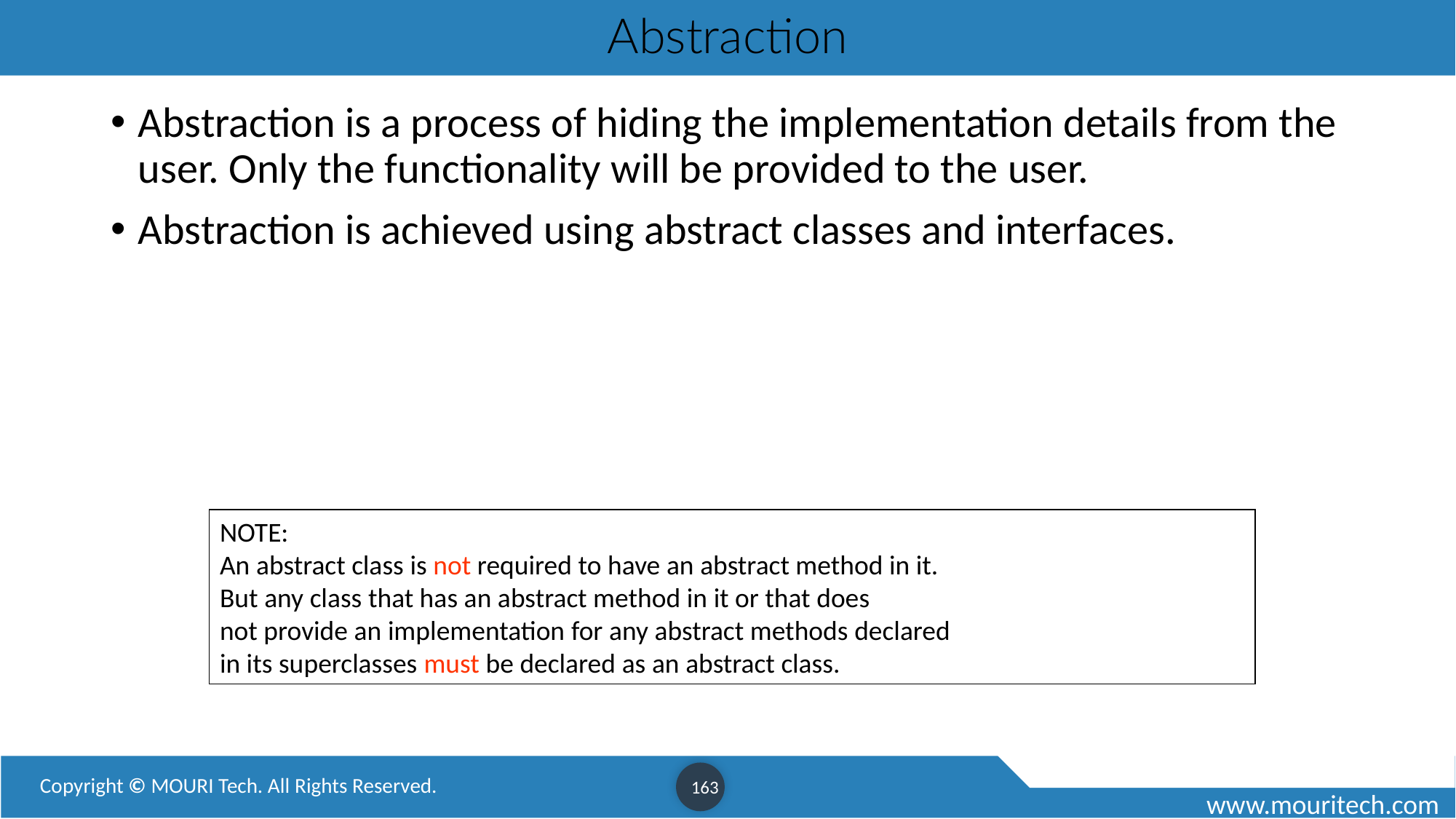

# Abstraction
Abstraction is a process of hiding the implementation details from the user. Оnly the functionality will be provided to the user.
Abstraction is achieved using abstract classes and interfaces.
NOTE:
An abstract class is not required to have an abstract method in it.
But any class that has an abstract method in it or that does
not provide an implementation for any abstract methods declared
in its superclasses must be declared as an abstract class.
163